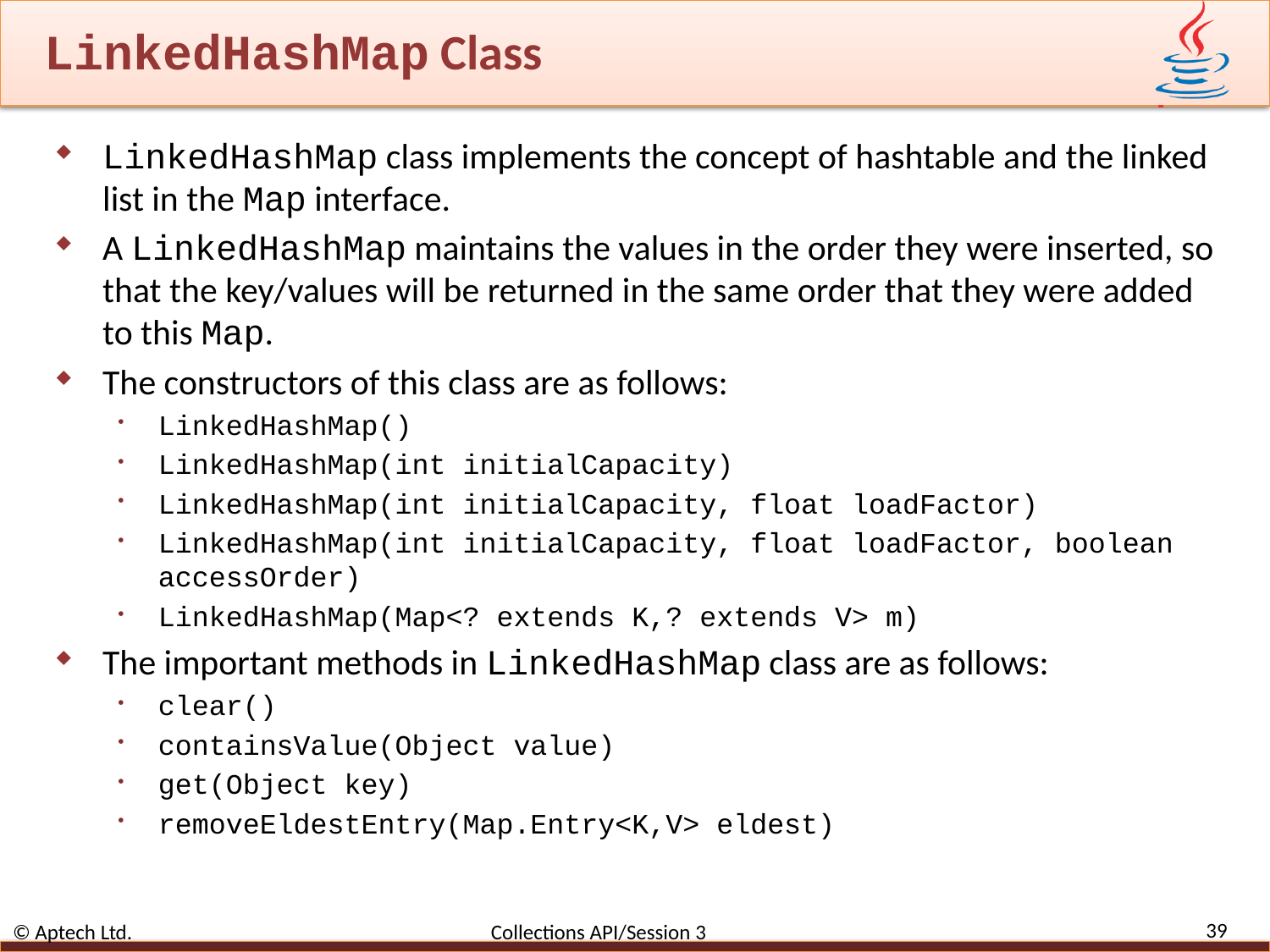

# LinkedHashMap Class
LinkedHashMap class implements the concept of hashtable and the linked list in the Map interface.
A LinkedHashMap maintains the values in the order they were inserted, so that the key/values will be returned in the same order that they were added to this Map.
The constructors of this class are as follows:
LinkedHashMap()
LinkedHashMap(int initialCapacity)
LinkedHashMap(int initialCapacity, float loadFactor)
LinkedHashMap(int initialCapacity, float loadFactor, boolean accessOrder)
LinkedHashMap(Map<? extends K,? extends V> m)
The important methods in LinkedHashMap class are as follows:
clear()
containsValue(Object value)
get(Object key)
removeEldestEntry(Map.Entry<K,V> eldest)
39
© Aptech Ltd.                                                                          Collections API/Session 3